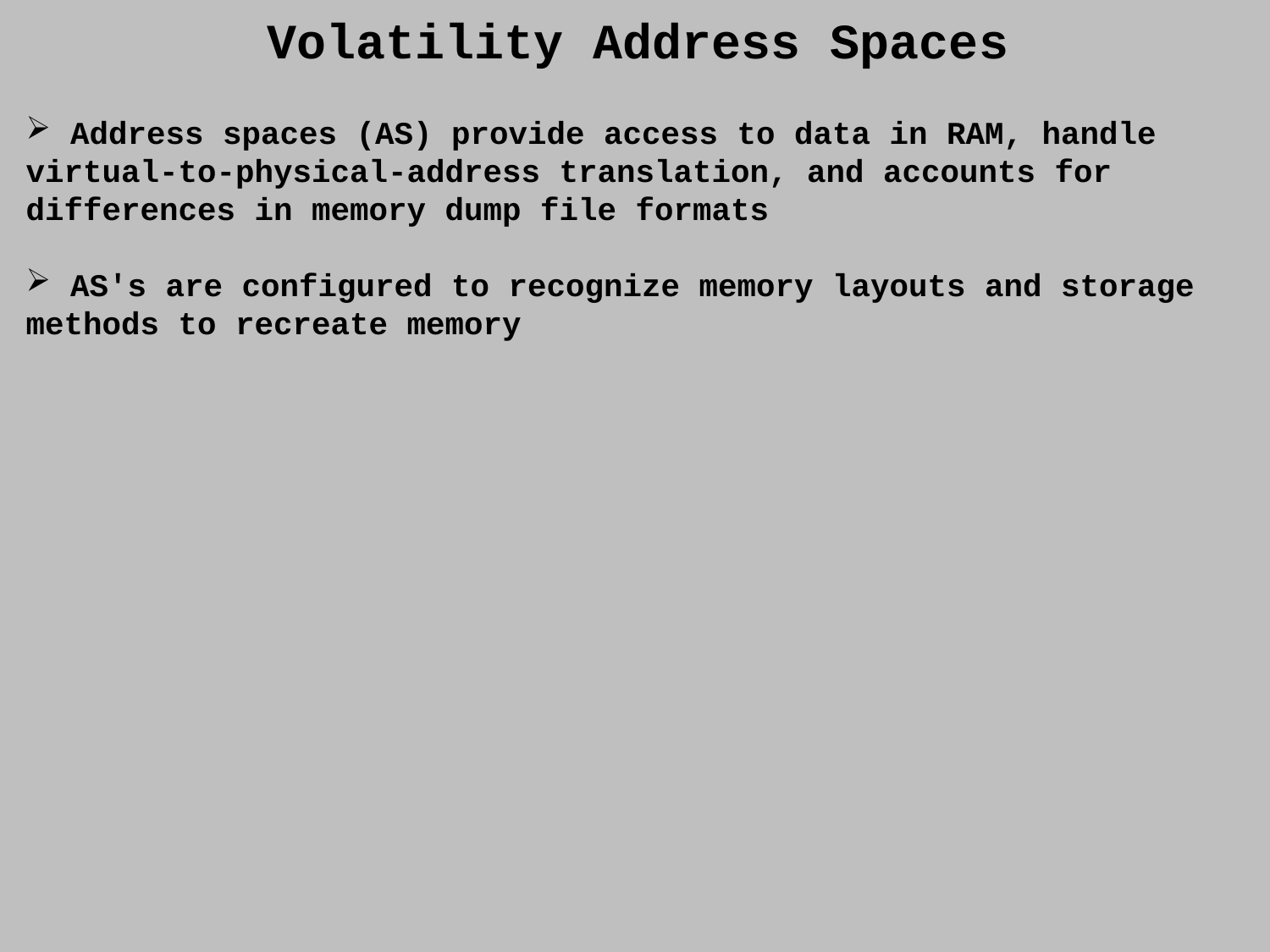

Volatility Address Spaces
 Address spaces (AS) provide access to data in RAM, handle virtual-to-physical-address translation, and accounts for differences in memory dump file formats

 AS's are configured to recognize memory layouts and storage methods to recreate memory